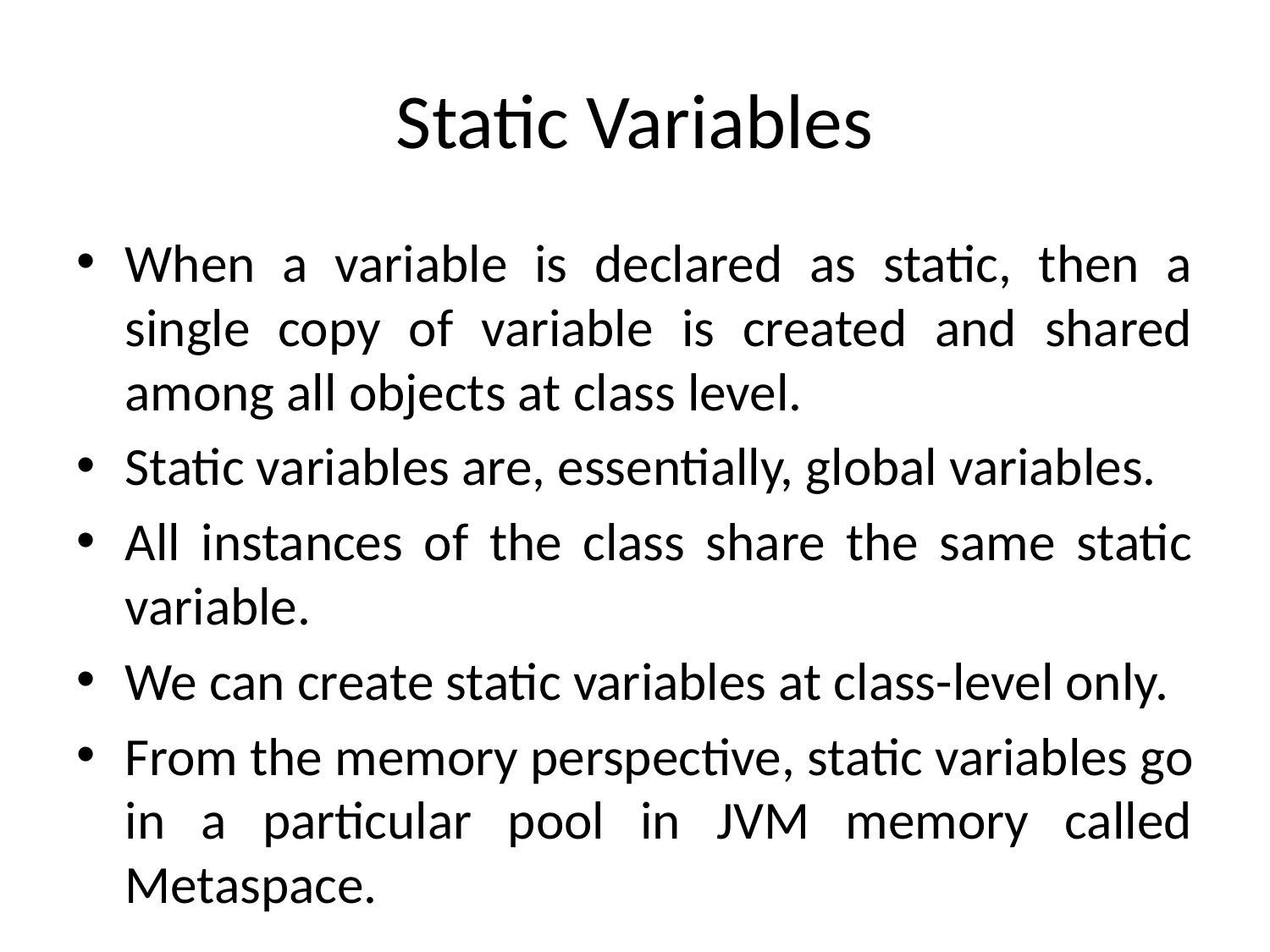

# Static Variables
When a variable is declared as static, then a single copy of variable is created and shared among all objects at class level.
Static variables are, essentially, global variables.
All instances of the class share the same static variable.
We can create static variables at class-level only.
From the memory perspective, static variables go in a particular pool in JVM memory called Metaspace.